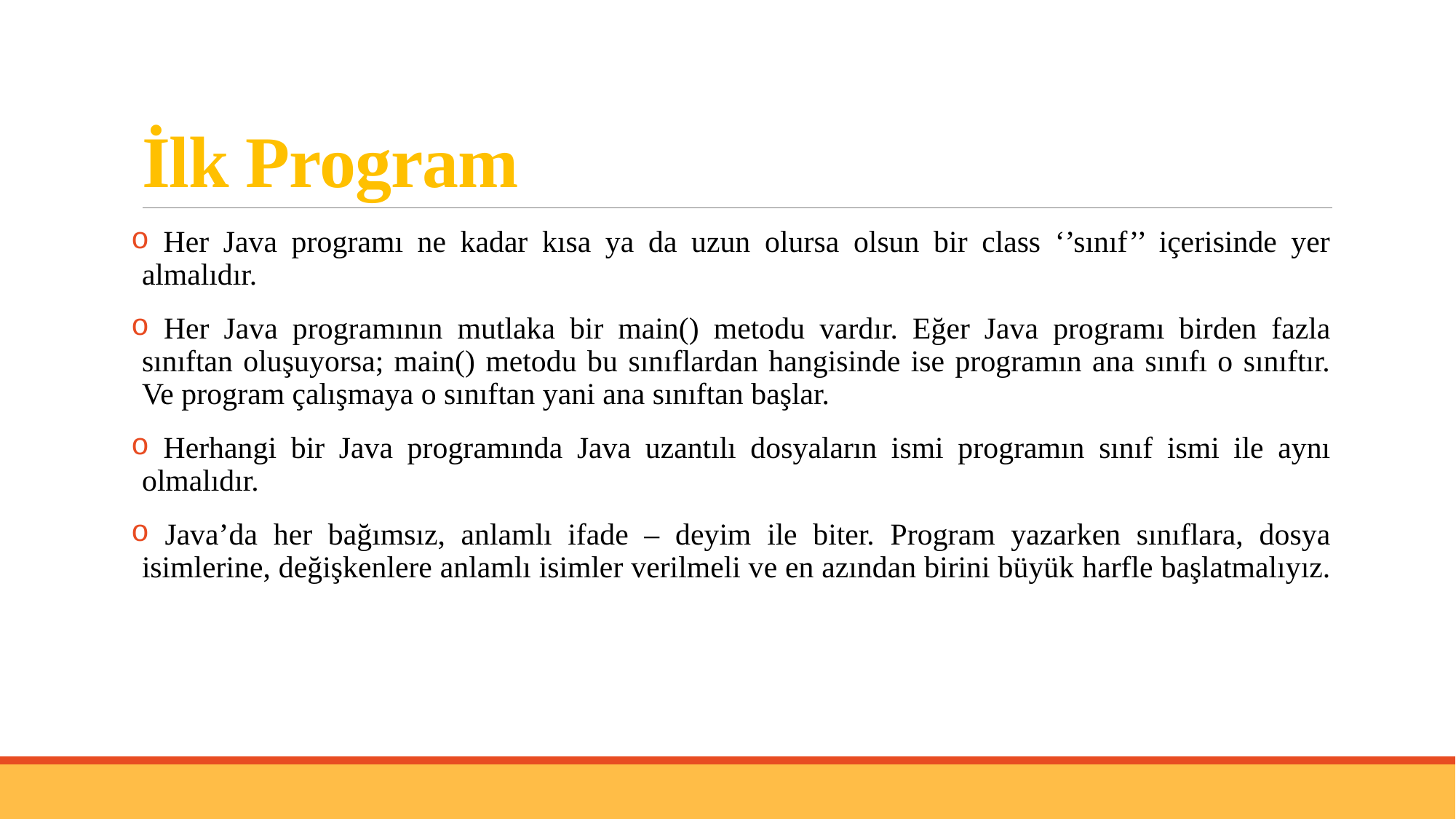

# İlk Program
 Her Java programı ne kadar kısa ya da uzun olursa olsun bir class ‘’sınıf’’ içerisinde yer almalıdır.
 Her Java programının mutlaka bir main() metodu vardır. Eğer Java programı birden fazla sınıftan oluşuyorsa; main() metodu bu sınıflardan hangisinde ise programın ana sınıfı o sınıftır. Ve program çalışmaya o sınıftan yani ana sınıftan başlar.
 Herhangi bir Java programında Java uzantılı dosyaların ismi programın sınıf ismi ile aynı olmalıdır.
 Java’da her bağımsız, anlamlı ifade – deyim ile biter. Program yazarken sınıflara, dosya isimlerine, değişkenlere anlamlı isimler verilmeli ve en azından birini büyük harfle başlatmalıyız.